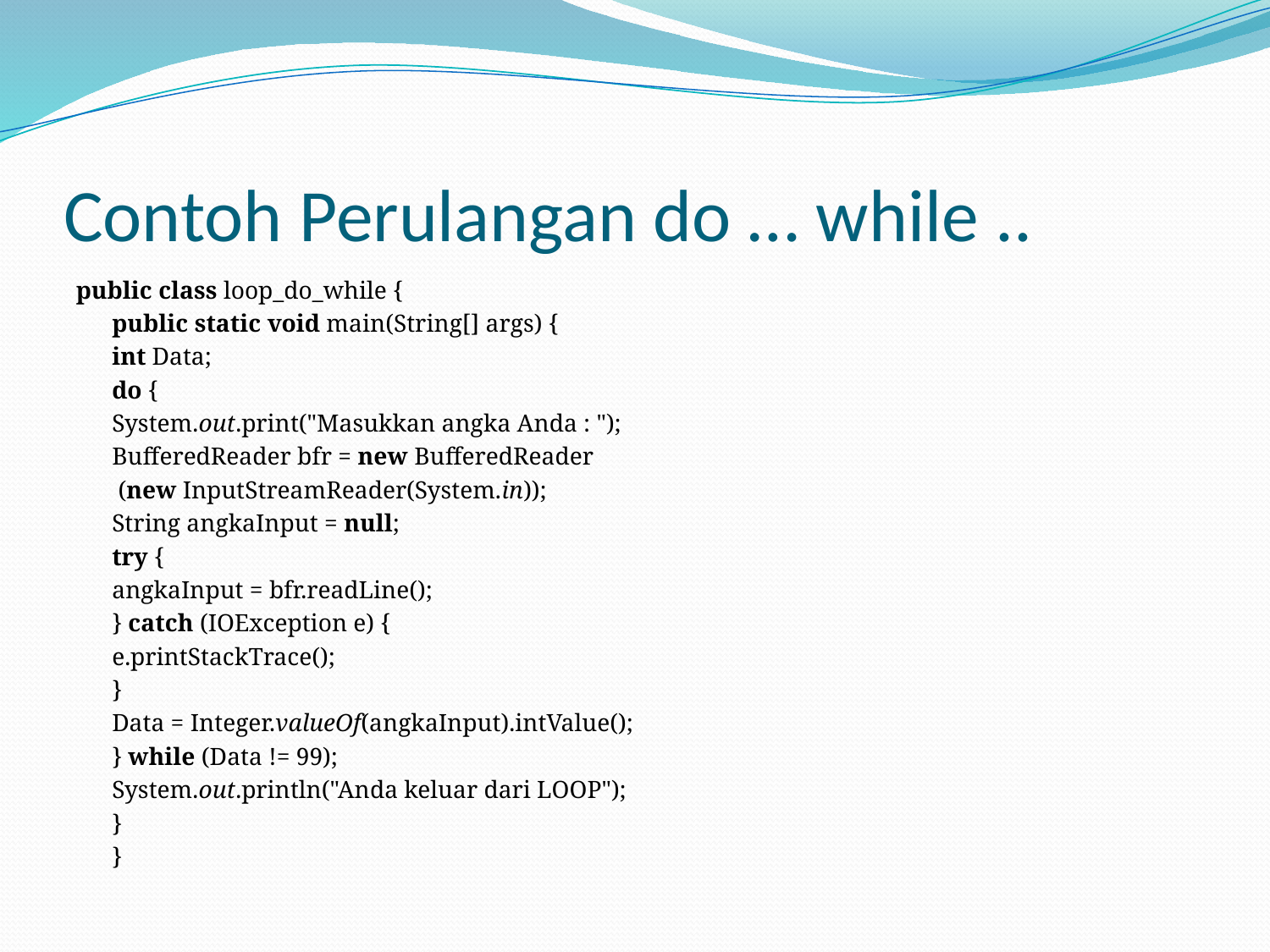

# Contoh Perulangan do … while ..
public class loop_do_while {
	public static void main(String[] args) {
		int Data;
		do {
			System.out.print("Masukkan angka Anda : ");
			BufferedReader bfr = new BufferedReader
			 (new InputStreamReader(System.in));
			String angkaInput = null;
			try {
				angkaInput = bfr.readLine();
			} catch (IOException e) {
				e.printStackTrace();
			}
			Data = Integer.valueOf(angkaInput).intValue();
		} while (Data != 99);
		System.out.println("Anda keluar dari LOOP");
		}
	}